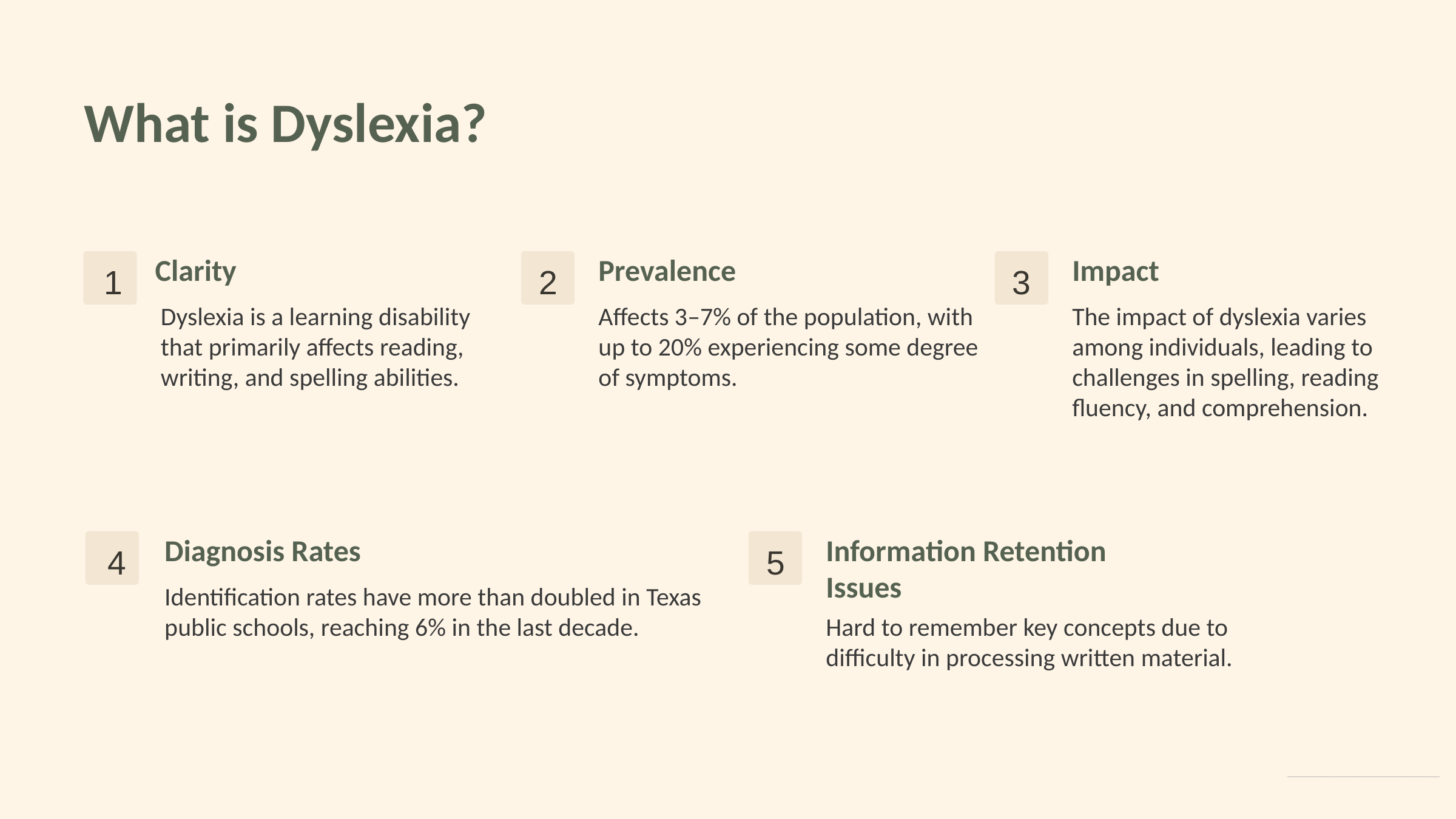

What is Dyslexia?

Clarity

Prevalence

Impact
1
2
3
The impact of dyslexia varies among individuals, leading to challenges in spelling, reading fluency, and comprehension.
Dyslexia is a learning disability that primarily affects reading, writing, and spelling abilities.
Affects 3–7% of the population, with up to 20% experiencing some degree of symptoms.

Diagnosis Rates

Information Retention Issues
4
5

Identification rates have more than doubled in Texas public schools, reaching 6% in the last decade.

Hard to remember key concepts due to difficulty in processing written material.